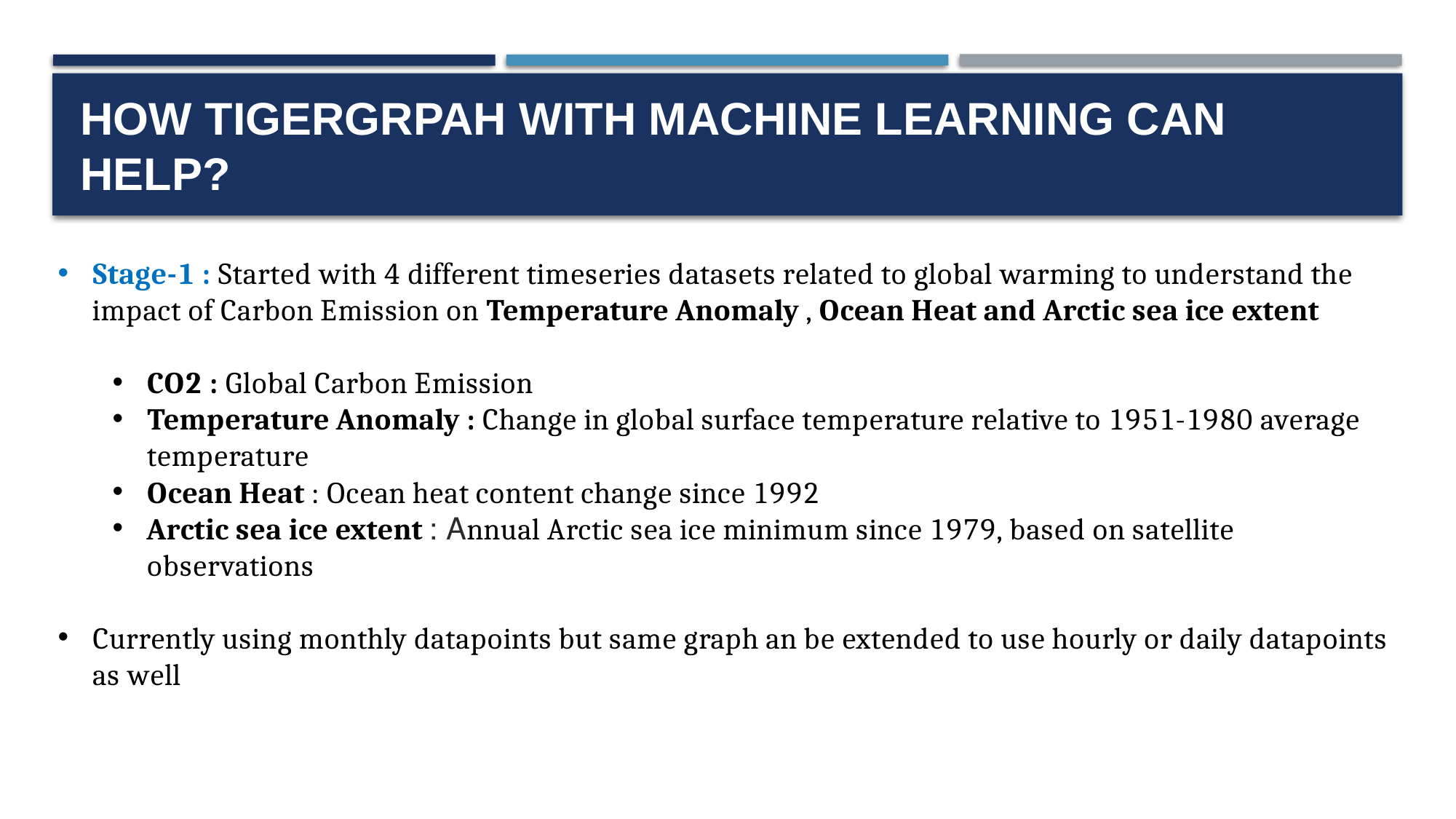

# How tigergrpah with machine learning can help?
Stage-1 : Started with 4 different timeseries datasets related to global warming to understand the impact of Carbon Emission on Temperature Anomaly , Ocean Heat and Arctic sea ice extent

CO2 : Global Carbon Emission
Temperature Anomaly : Change in global surface temperature relative to 1951-1980 average temperature
Ocean Heat : Ocean heat content change since 1992
Arctic sea ice extent : Annual Arctic sea ice minimum since 1979, based on satellite observations

Currently using monthly datapoints but same graph an be extended to use hourly or daily datapoints as well